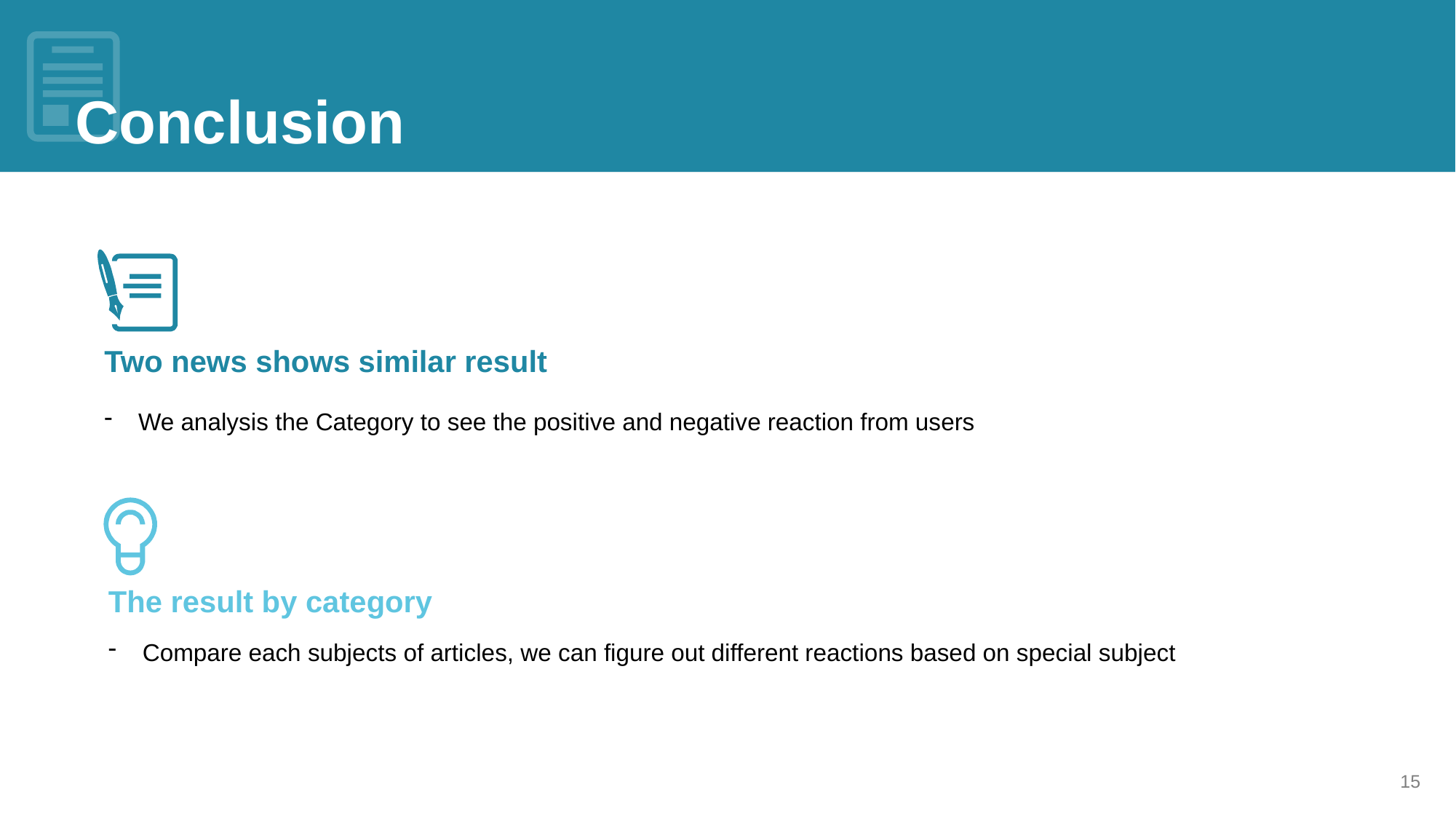

# Conclusion

Two news shows similar result
We analysis the Category to see the positive and negative reaction from users

The result by category
Compare each subjects of articles, we can figure out different reactions based on special subject

15